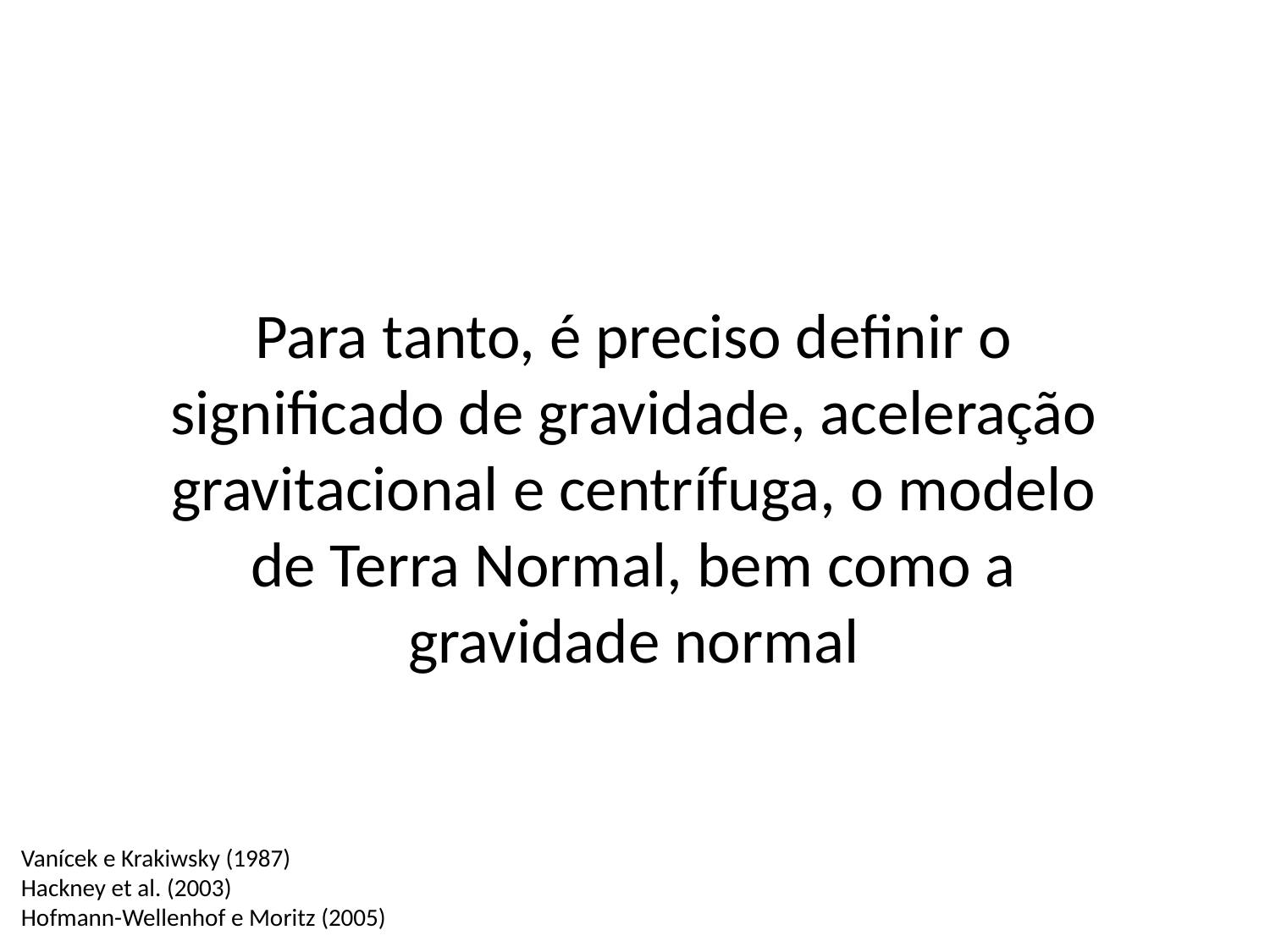

Para tanto, é preciso definir o significado de gravidade, aceleração gravitacional e centrífuga, o modelo de Terra Normal, bem como a gravidade normal
Vanícek e Krakiwsky (1987)
Hackney et al. (2003)
Hofmann-Wellenhof e Moritz (2005)